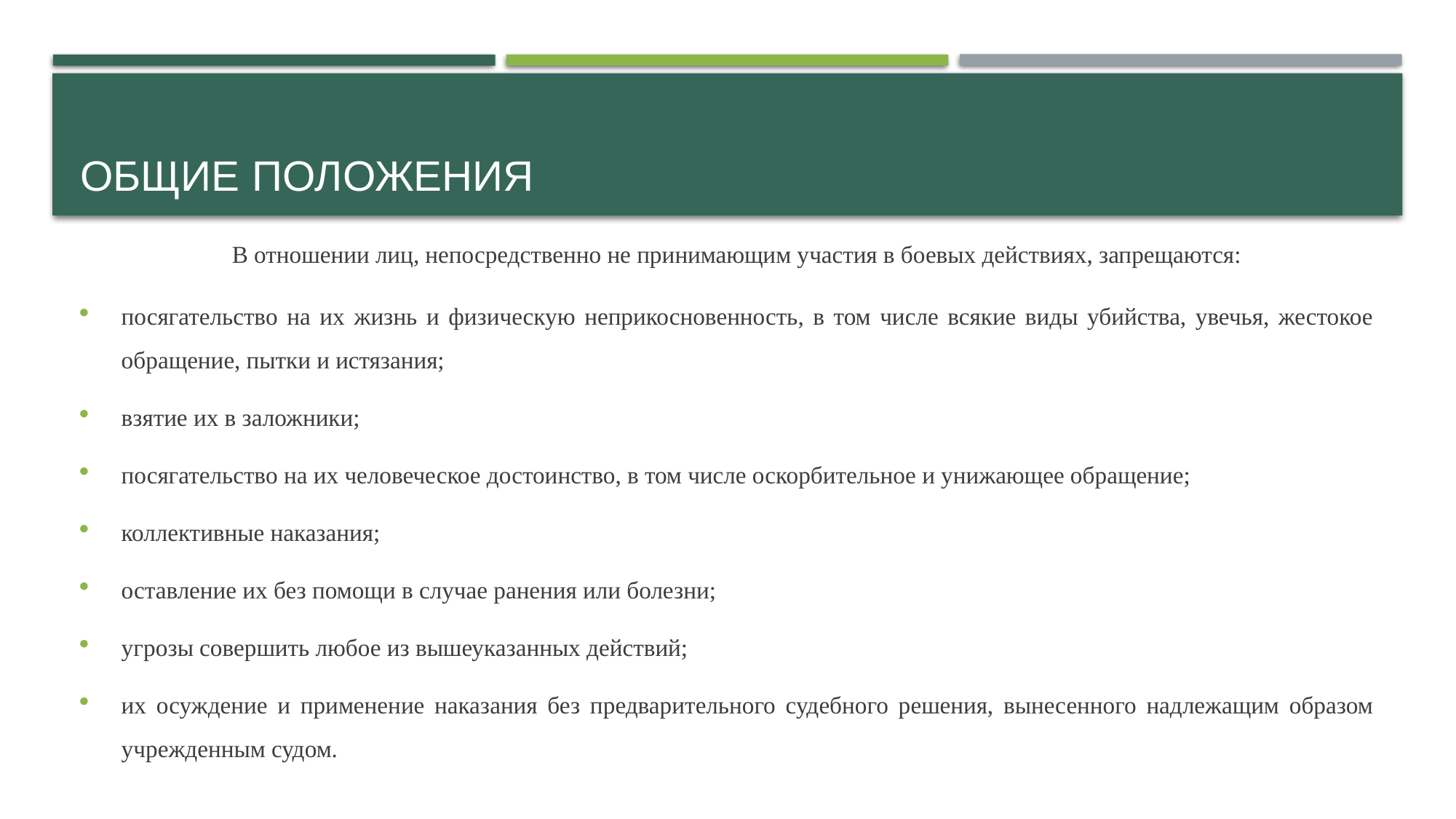

# ОБЩИЕ ПОЛОЖЕНИЯ
	 В отношении лиц, непосредственно не принимающим участия в боевых действиях, запрещаются:
посягательство на их жизнь и физическую неприкосновенность, в том числе всякие виды убийства, увечья, жестокое обращение, пытки и истязания;
взятие их в заложники;
посягательство на их человеческое достоинство, в том числе оскорбительное и унижающее обращение;
коллективные наказания;
оставление их без помощи в случае ранения или болезни;
угрозы совершить любое из вышеуказанных действий;
их осуждение и применение наказания без предварительного судебного решения, вынесенного надлежащим образом учрежденным судом.